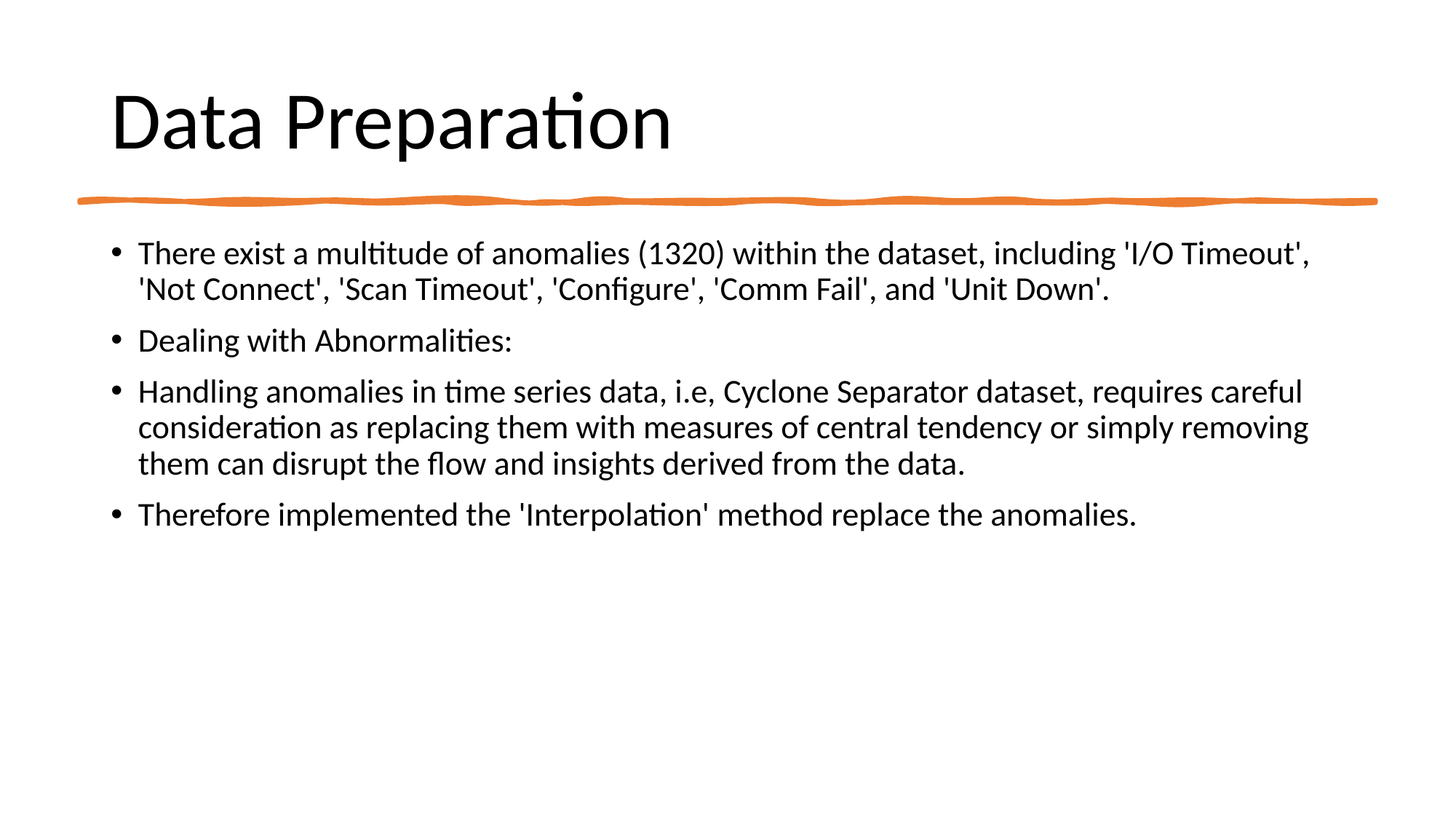

# Data Preparation

There exist a multitude of anomalies (1320) within the dataset, including 'I/O Timeout', 'Not Connect', 'Scan Timeout', 'Configure', 'Comm Fail', and 'Unit Down'.
Dealing with Abnormalities:
Handling anomalies in time series data, i.e, Cyclone Separator dataset, requires careful consideration as replacing them with measures of central tendency or simply removing them can disrupt the flow and insights derived from the data.
Therefore implemented the 'Interpolation' method replace the anomalies.